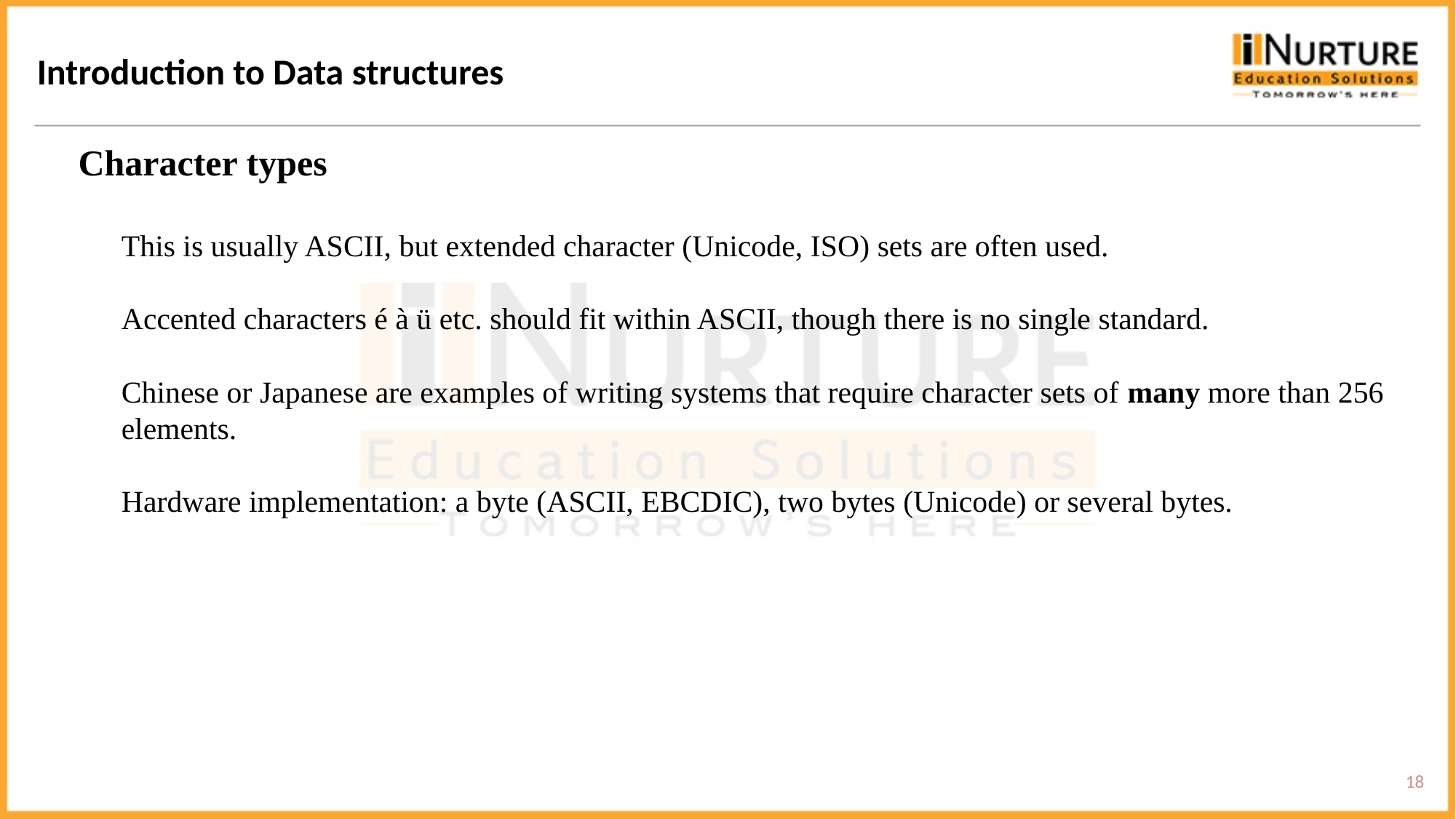

Introduction to Data structures
Character types

This is usually ASCII, but extended character (Unicode, ISO) sets are often used.

Accented characters é à ü etc. should fit within ASCII, though there is no single standard.

Chinese or Japanese are examples of writing systems that require character sets of many more than 256 elements.

Hardware implementation: a byte (ASCII, EBCDIC), two bytes (Unicode) or several bytes.

18